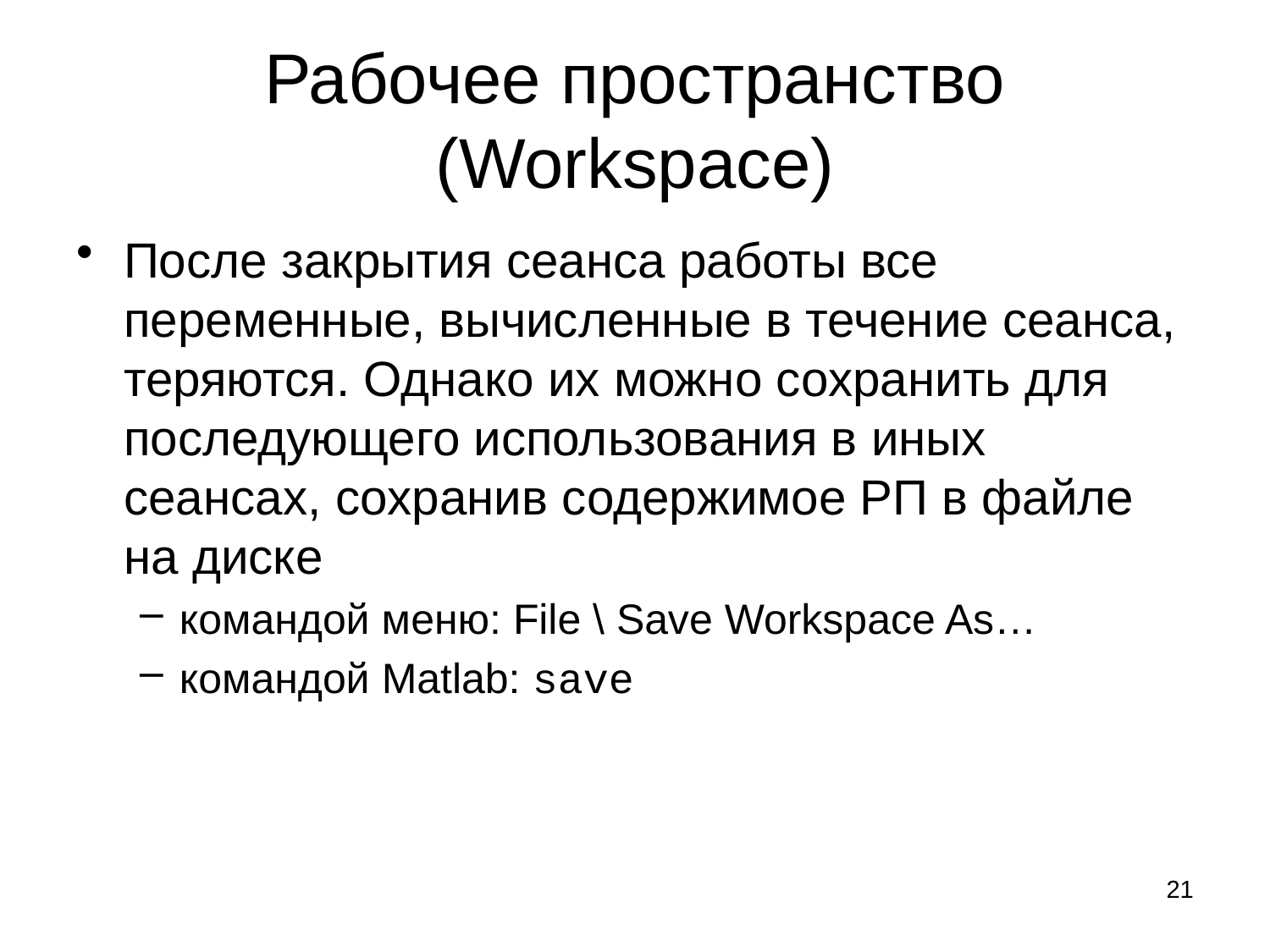

# Рабочее пространство (Workspace)
После закрытия сеанса работы все переменные, вычисленные в течение сеанса, теряются. Однако их можно сохранить для последующего использования в иных сеансах, сохранив содержимое РП в файле на диске
командой меню: File \ Save Workspace As…
командой Matlab: save
21